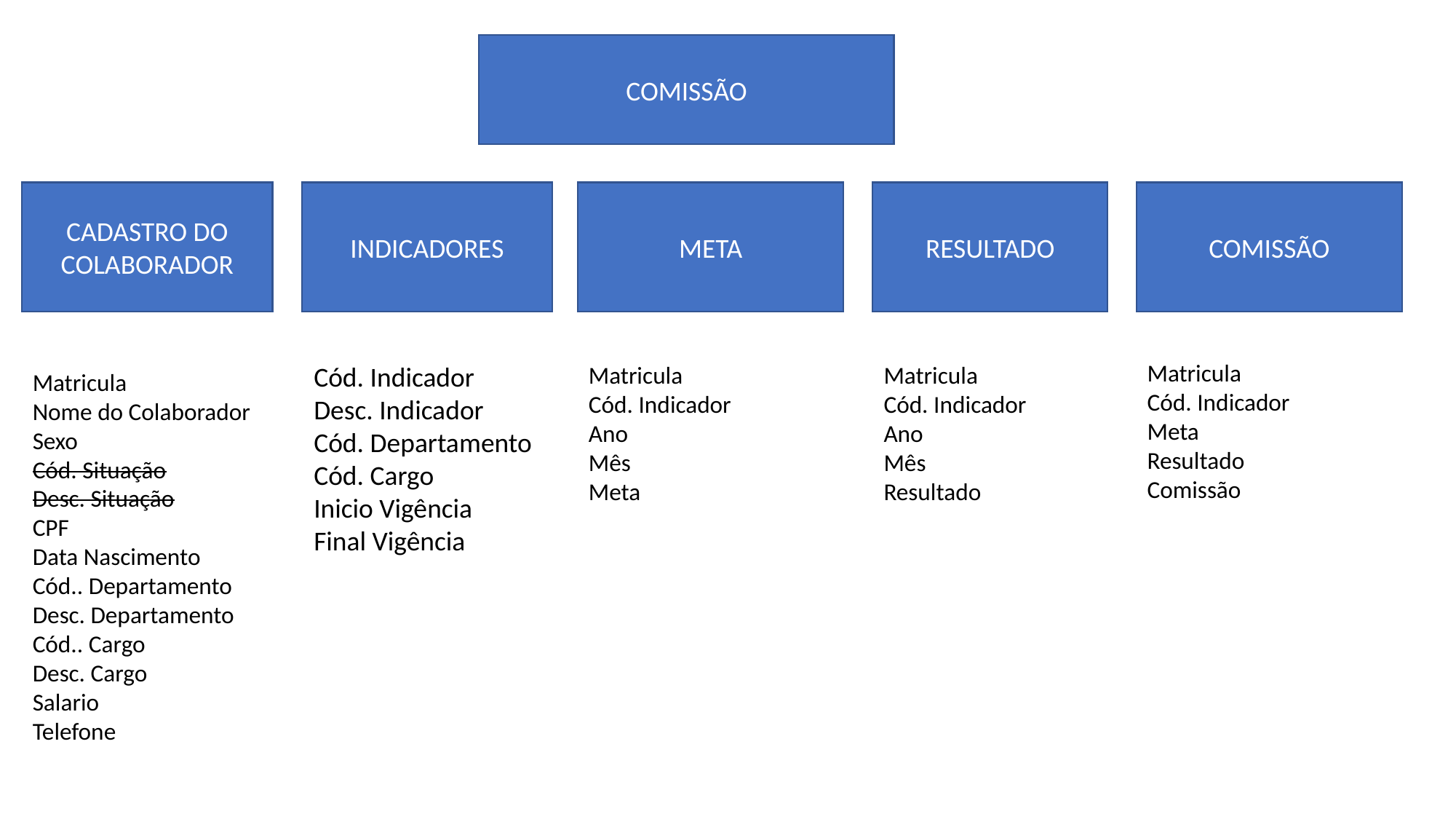

COMISSÃO
CADASTRO DO COLABORADOR
INDICADORES
META
RESULTADO
COMISSÃO
Matricula
Cód. Indicador
Meta
Resultado
Comissão
Cód. Indicador
Desc. Indicador
Cód. Departamento
Cód. Cargo
Inicio Vigência
Final Vigência
Matricula
Cód. Indicador
Ano
Mês
Meta

Matricula
Cód. Indicador
Ano
Mês
Resultado

Matricula
Nome do Colaborador
Sexo
Cód. Situação
Desc. Situação
CPF
Data Nascimento
Cód.. Departamento
Desc. Departamento
Cód.. Cargo
Desc. Cargo
Salario
Telefone